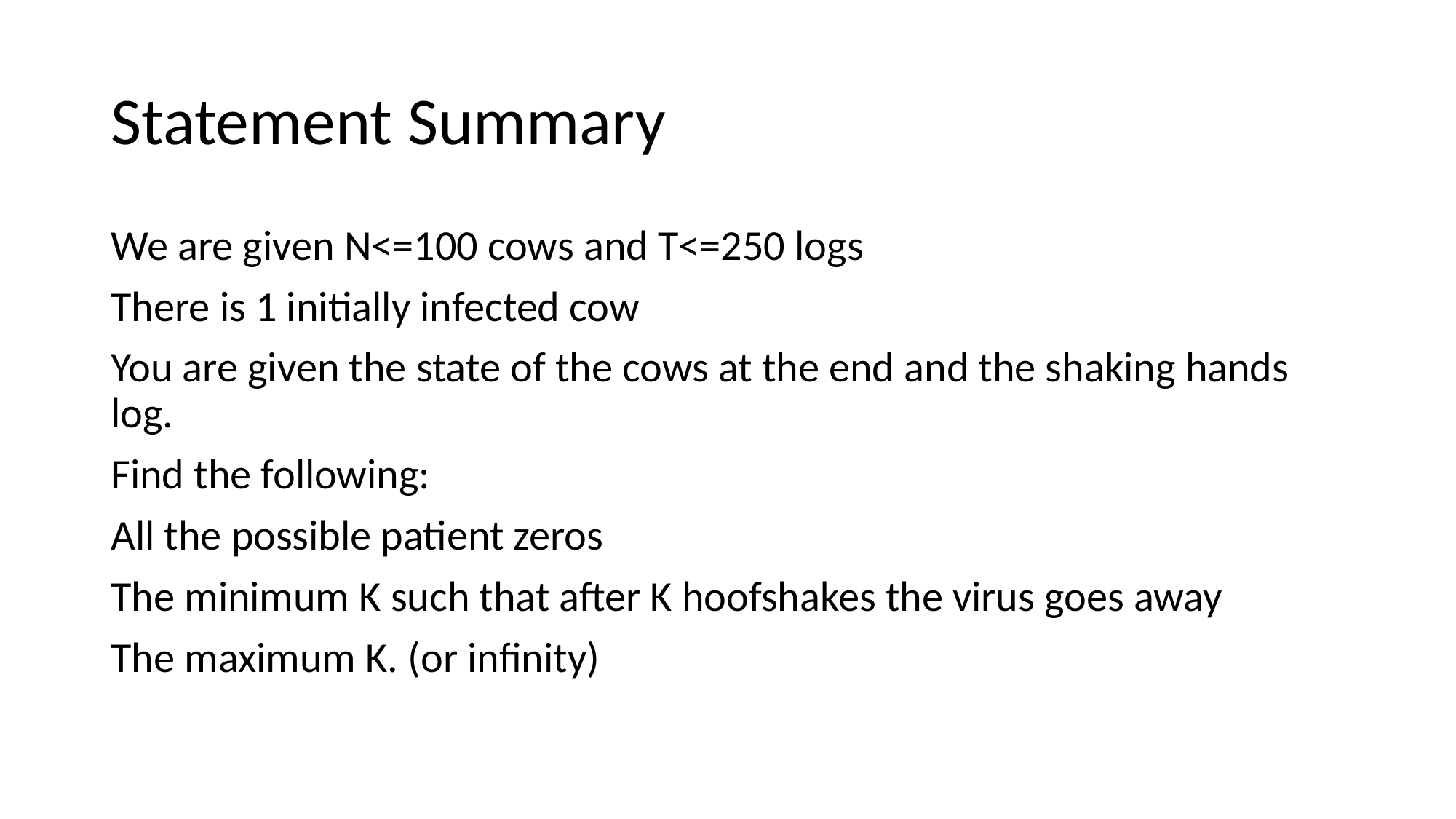

# Statement Summary
We are given N<=100 cows and T<=250 logs
There is 1 initially infected cow
You are given the state of the cows at the end and the shaking hands log.
Find the following:
All the possible patient zeros
The minimum K such that after K hoofshakes the virus goes away
The maximum K. (or infinity)